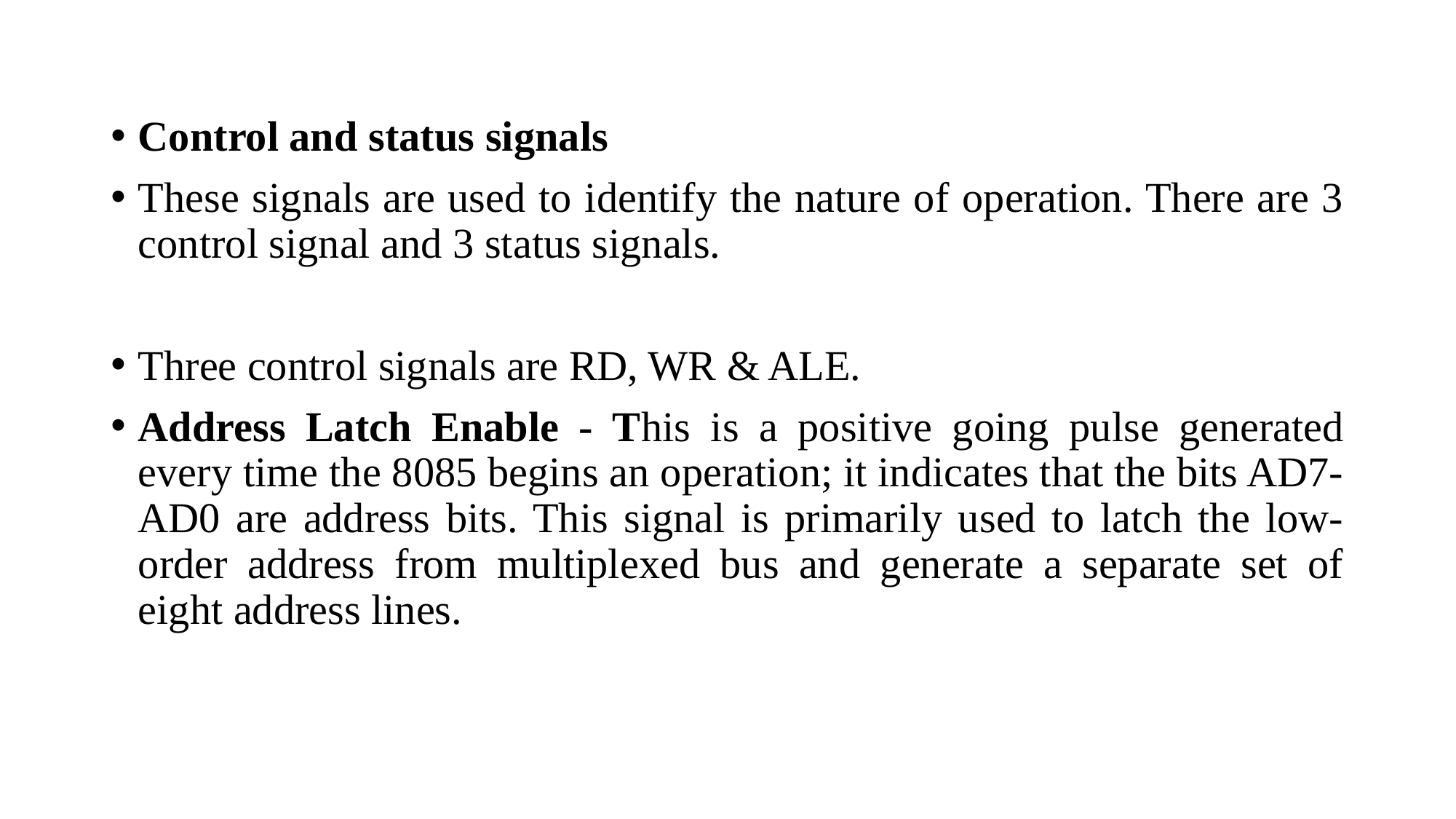

Control and status signals
These signals are used to identify the nature of operation. There are 3 control signal and 3 status signals.

Three control signals are RD, WR & ALE.
Address Latch Enable - This is a positive going pulse generated every time the 8085 begins an operation; it indicates that the bits AD7-AD0 are address bits. This signal is primarily used to latch the low-order address from multiplexed bus and generate a separate set of eight address lines.